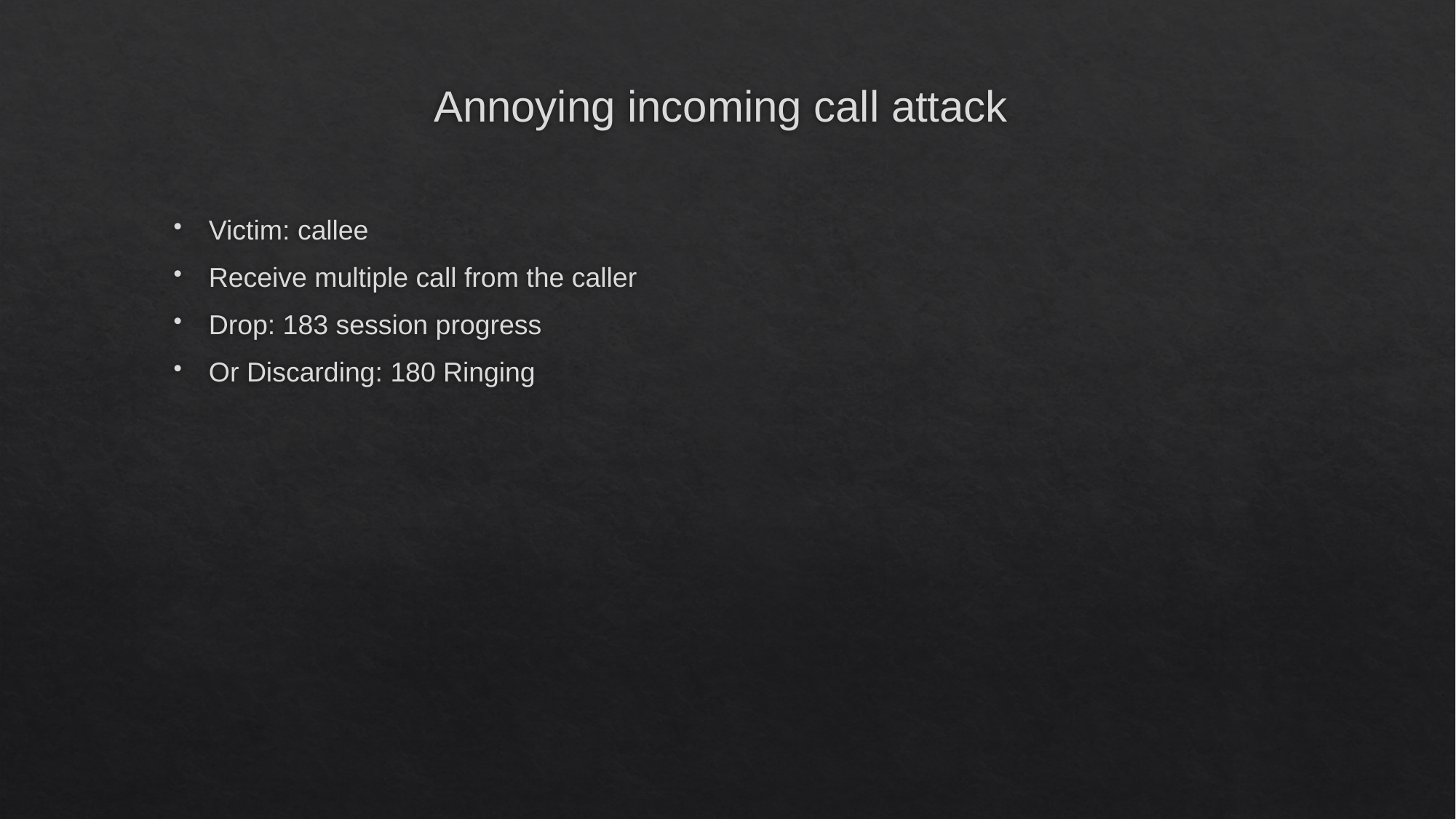

# Annoying incoming call attack
Victim: callee
Receive multiple call from the caller
Drop: 183 session progress
Or Discarding: 180 Ringing